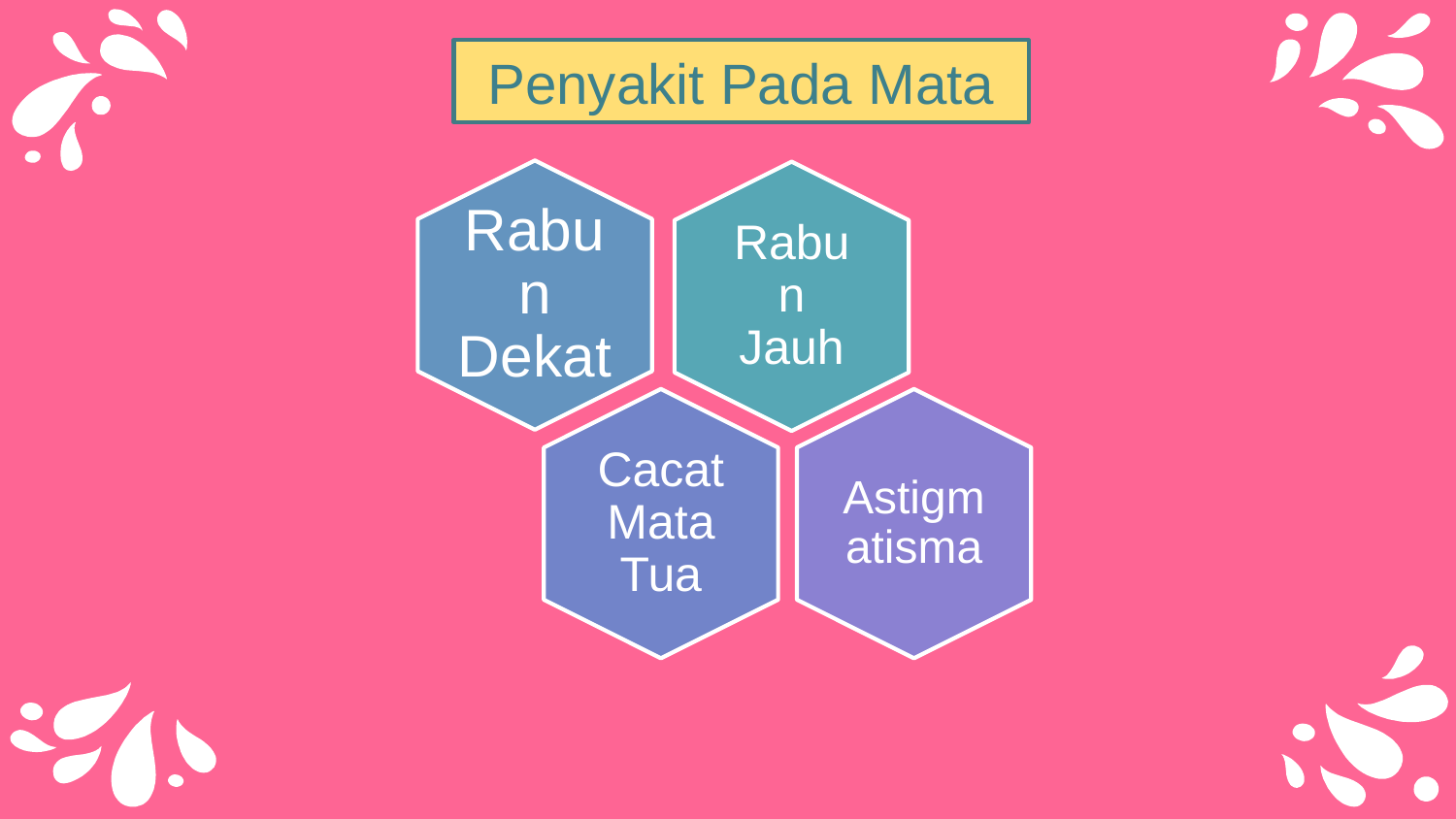

Penyakit Pada Mata
Rabun Jauh
Rabun Dekat
Cacat Mata Tua
Astigmatisma
15